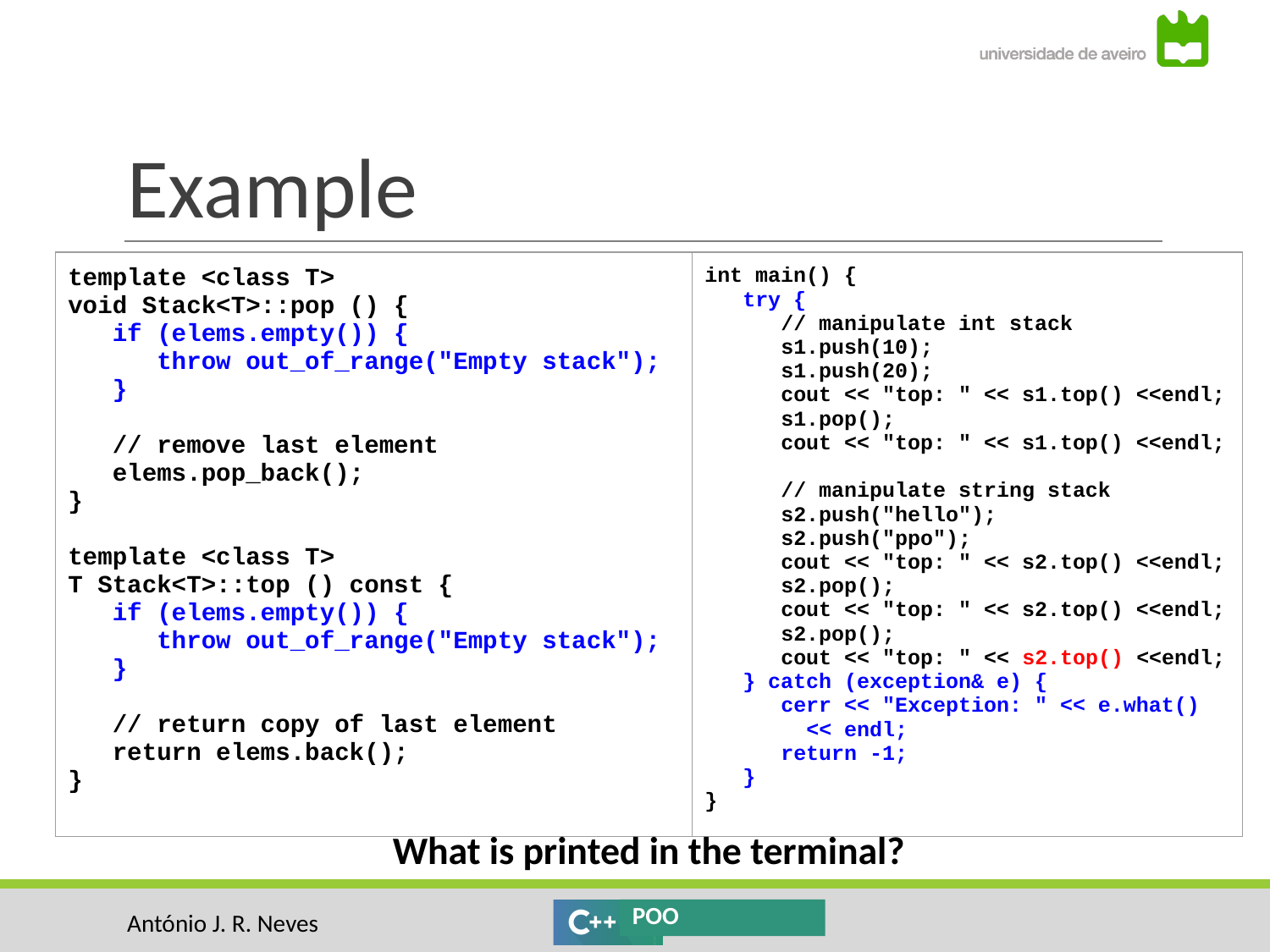

# Example
| template <class T> void Stack<T>::pop () { if (elems.empty()) { throw out\_of\_range("Empty stack"); } // remove last element elems.pop\_back(); } template <class T> T Stack<T>::top () const { if (elems.empty()) { throw out\_of\_range("Empty stack"); } // return copy of last element return elems.back(); } | int main() { try { // manipulate int stack s1.push(10); s1.push(20); cout << "top: " << s1.top() <<endl; s1.pop(); cout << "top: " << s1.top() <<endl; // manipulate string stack s2.push("hello"); s2.push("ppo"); cout << "top: " << s2.top() <<endl; s2.pop(); cout << "top: " << s2.top() <<endl; s2.pop(); cout << "top: " << s2.top() <<endl; } catch (exception& e) { cerr << "Exception: " << e.what() << endl; return -1; } } |
| --- | --- |
What is printed in the terminal?